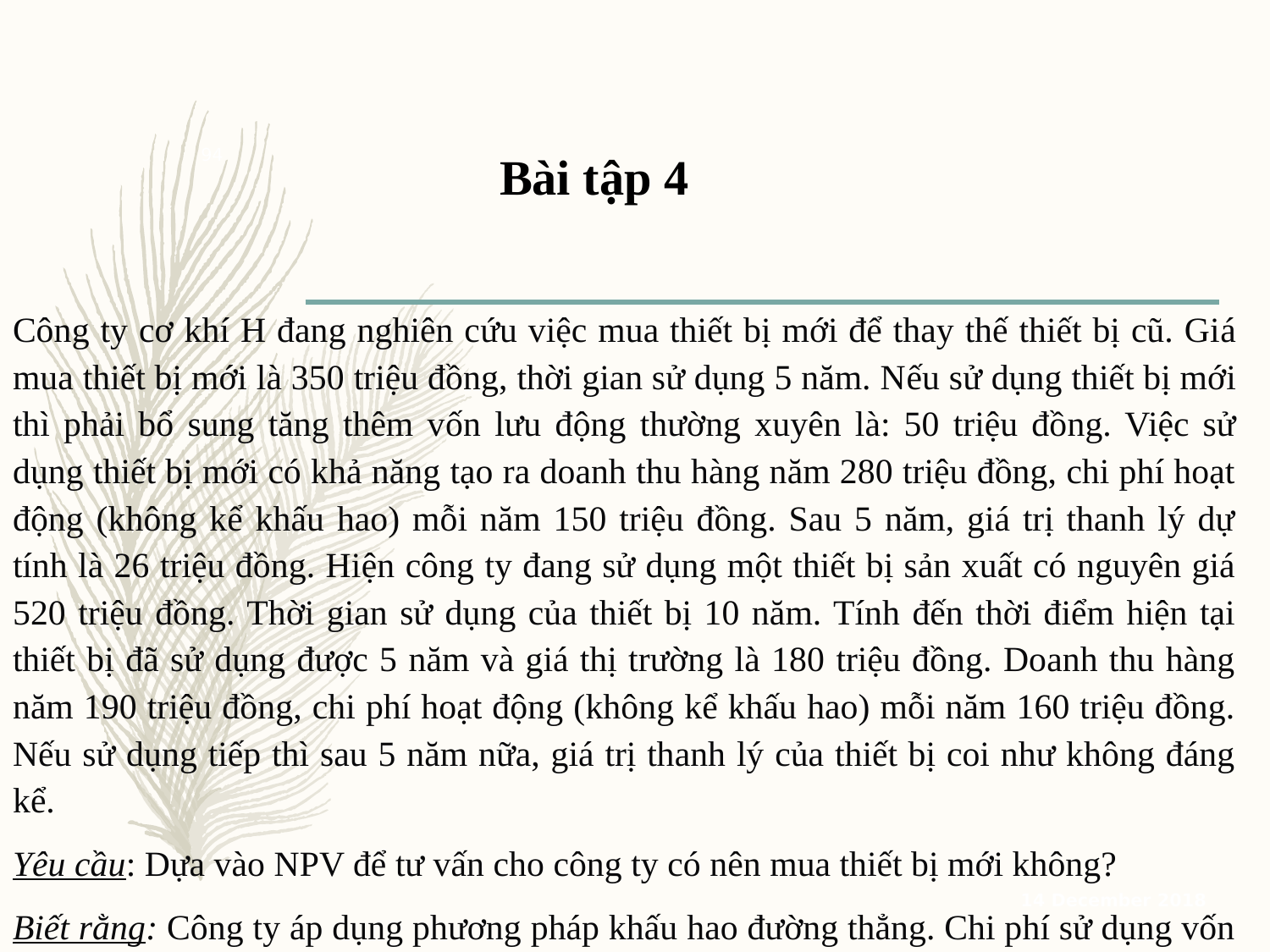

94
Bài tập 4
Công ty cơ khí H đang nghiên cứu việc mua thiết bị mới để thay thế thiết bị cũ. Giá mua thiết bị mới là 350 triệu đồng, thời gian sử dụng 5 năm. Nếu sử dụng thiết bị mới thì phải bổ sung tăng thêm vốn lưu động thường xuyên là: 50 triệu đồng. Việc sử dụng thiết bị mới có khả năng tạo ra doanh thu hàng năm 280 triệu đồng, chi phí hoạt động (không kể khấu hao) mỗi năm 150 triệu đồng. Sau 5 năm, giá trị thanh lý dự tính là 26 triệu đồng. Hiện công ty đang sử dụng một thiết bị sản xuất có nguyên giá 520 triệu đồng. Thời gian sử dụng của thiết bị 10 năm. Tính đến thời điểm hiện tại thiết bị đã sử dụng được 5 năm và giá thị trường là 180 triệu đồng. Doanh thu hàng năm 190 triệu đồng, chi phí hoạt động (không kể khấu hao) mỗi năm 160 triệu đồng. Nếu sử dụng tiếp thì sau 5 năm nữa, giá trị thanh lý của thiết bị coi như không đáng kể.
Yêu cầu: Dựa vào NPV để tư vấn cho công ty có nên mua thiết bị mới không?
Biết rằng: Công ty áp dụng phương pháp khấu hao đường thẳng. Chi phí sử dụng vốn bình quân là 10% và thuế suất thuế TNDN theo quy định hiện hành.
14 December 2018